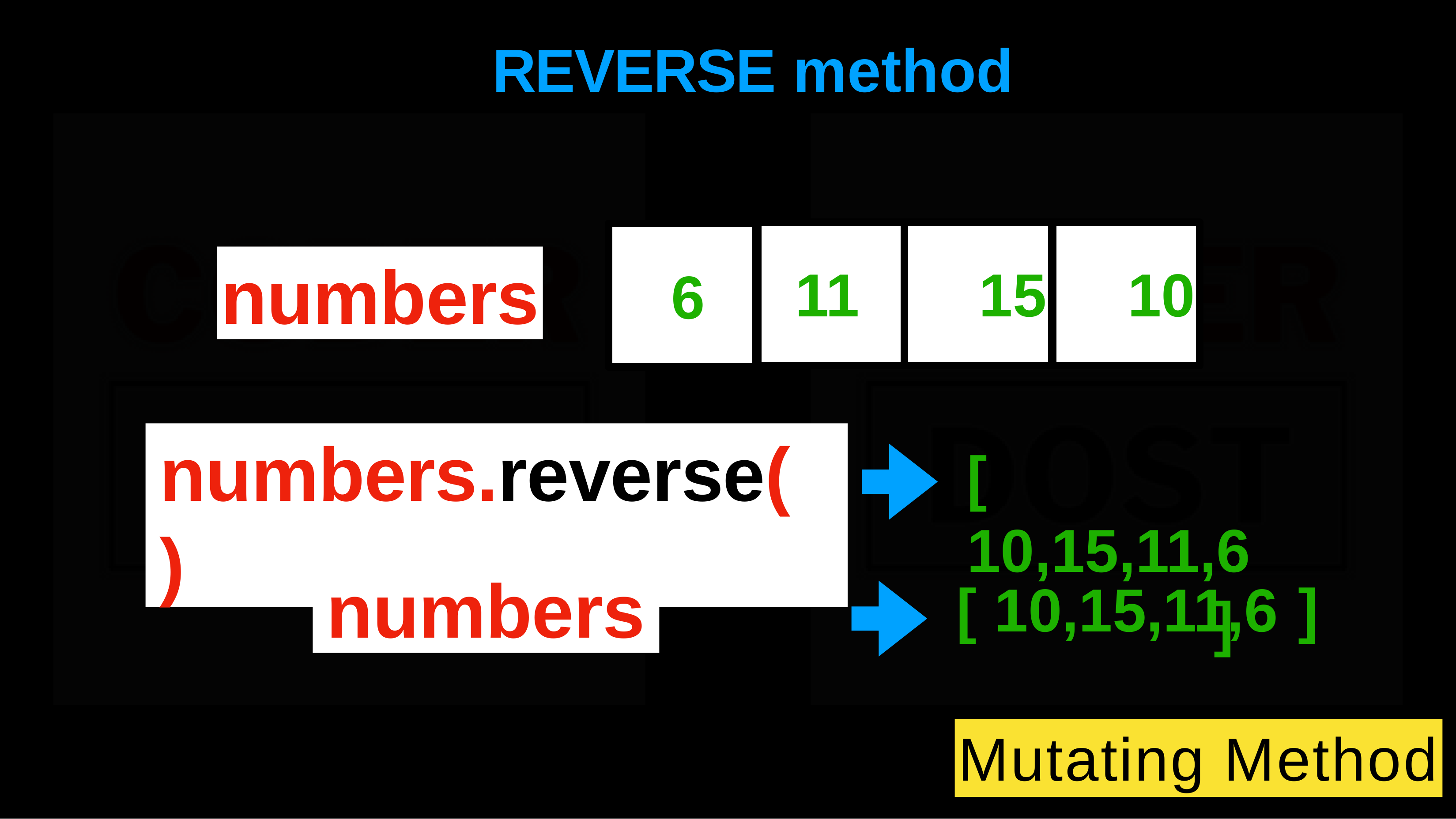

# REVERSE	method

numbers
11	15	10

[	10,15,11,6	]
6
numbers.reverse(	)

numbers
[	10,15,11,6	]

Mutating	Method